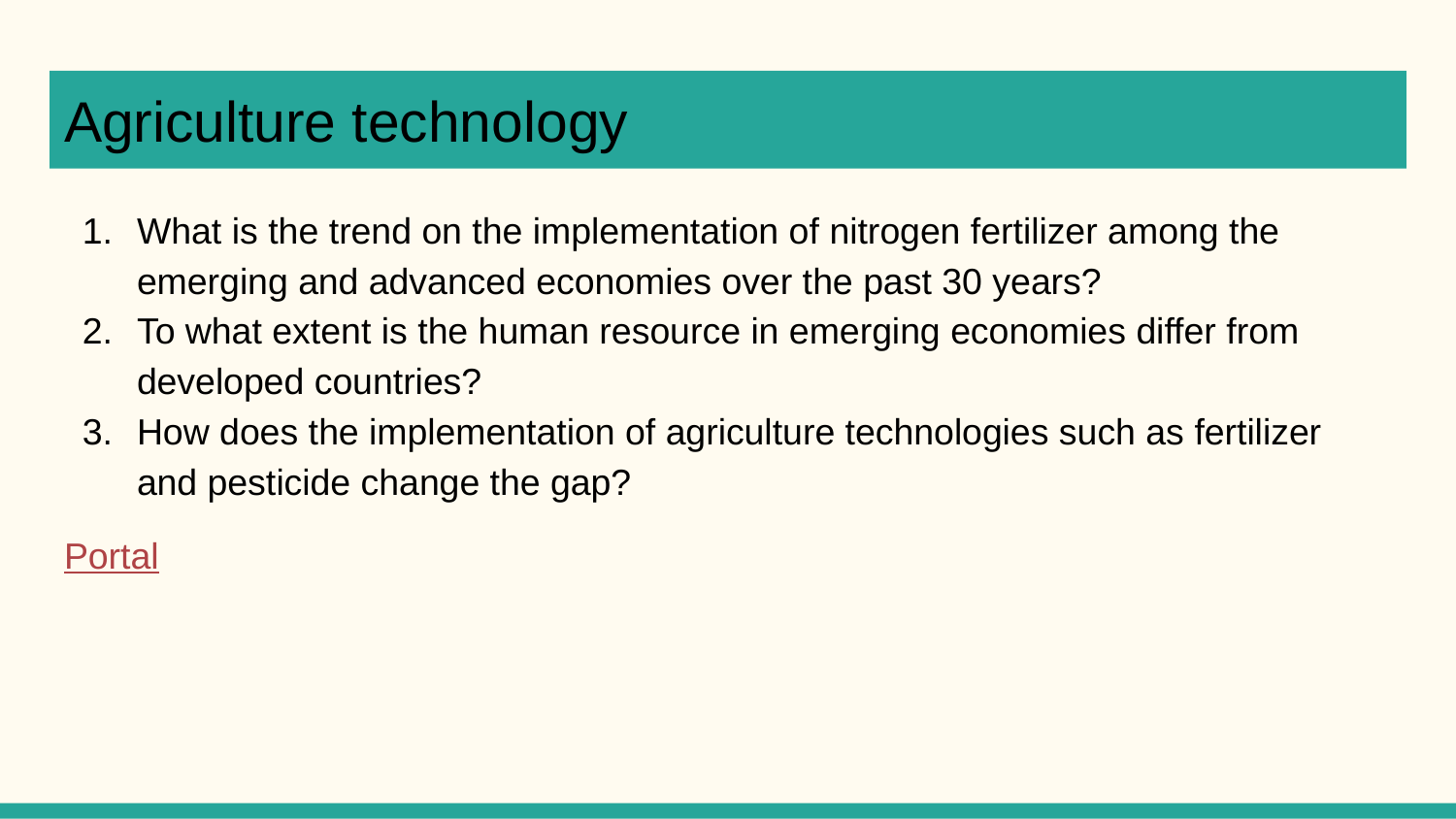

# Agriculture technology
What is the trend on the implementation of nitrogen fertilizer among the emerging and advanced economies over the past 30 years?
To what extent is the human resource in emerging economies differ from developed countries?
How does the implementation of agriculture technologies such as fertilizer and pesticide change the gap?
Portal